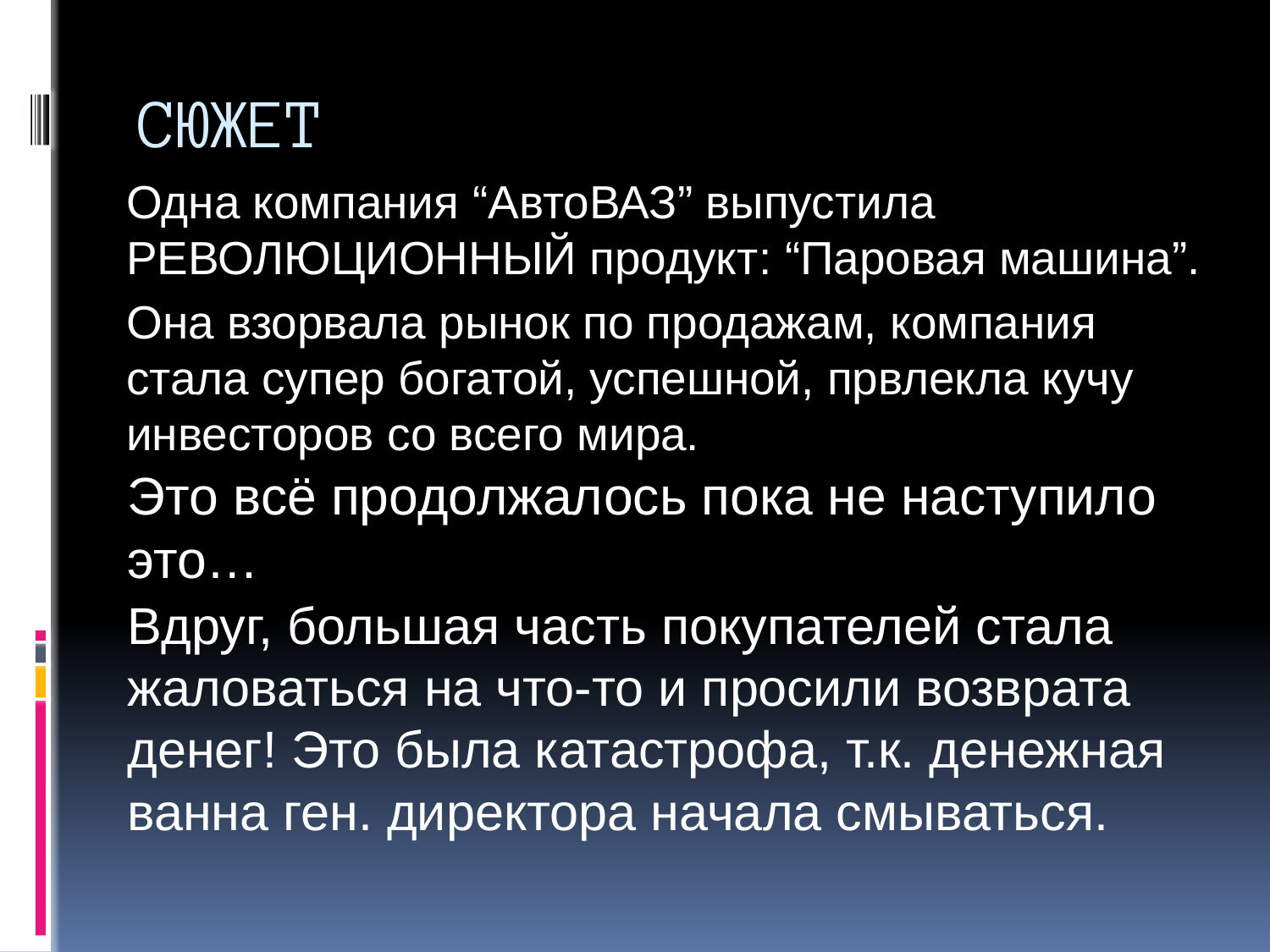

# СЮЖЕТ
Одна компания “АвтоВАЗ” выпустила РЕВОЛЮЦИОННЫЙ продукт: “Паровая машина”.
Она взорвала рынок по продажам, компания стала супер богатой, успешной, првлекла кучу инвесторов со всего мира.
Это всё продолжалось пока не наступило это…
Вдруг, большая часть покупателей стала жаловаться на что-то и просили возврата денег! Это была катастрофа, т.к. денежная ванна ген. директора начала смываться.